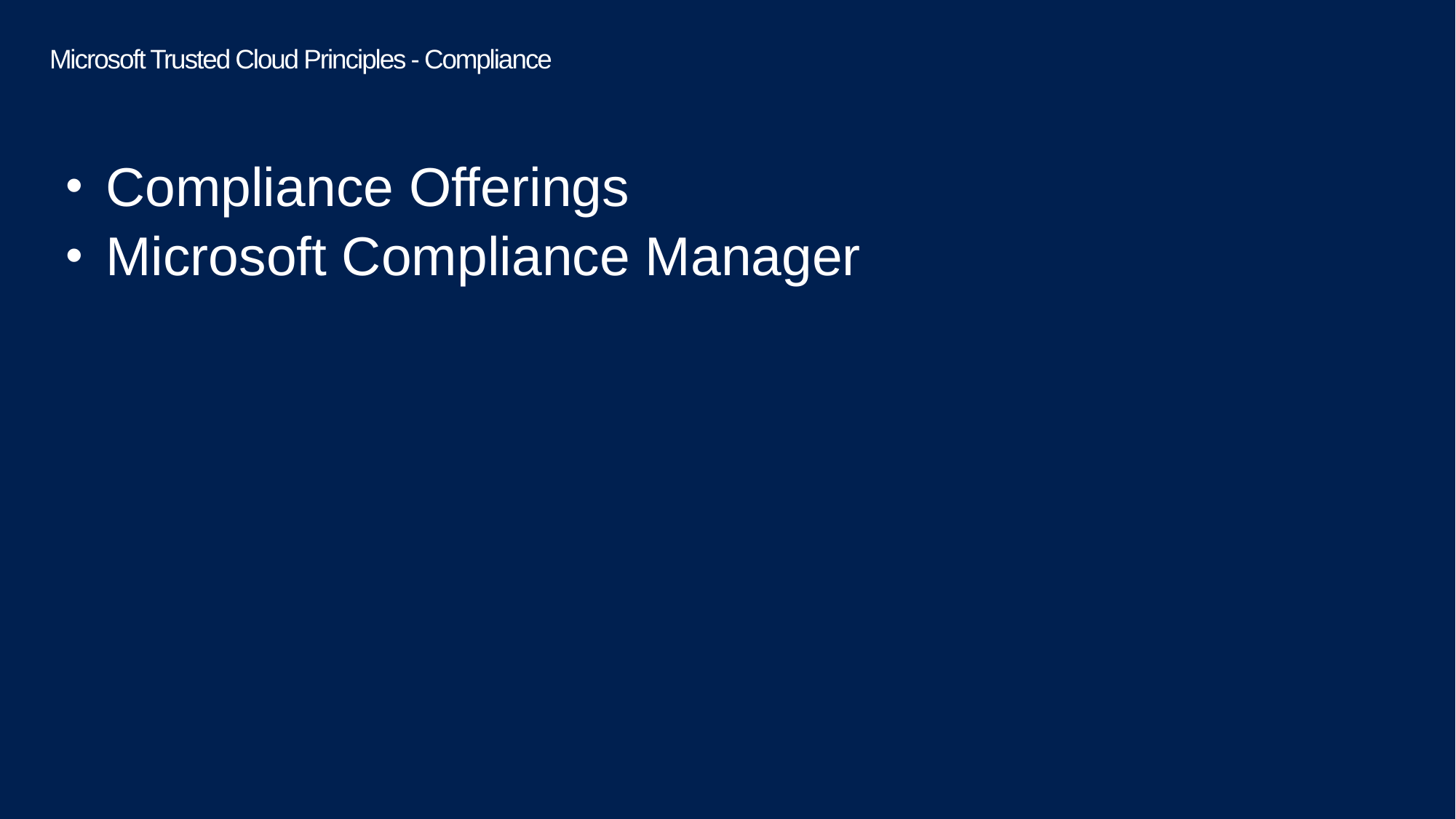

# Microsoft Trusted Cloud Principles - Compliance
Compliance Offerings
Microsoft Compliance Manager